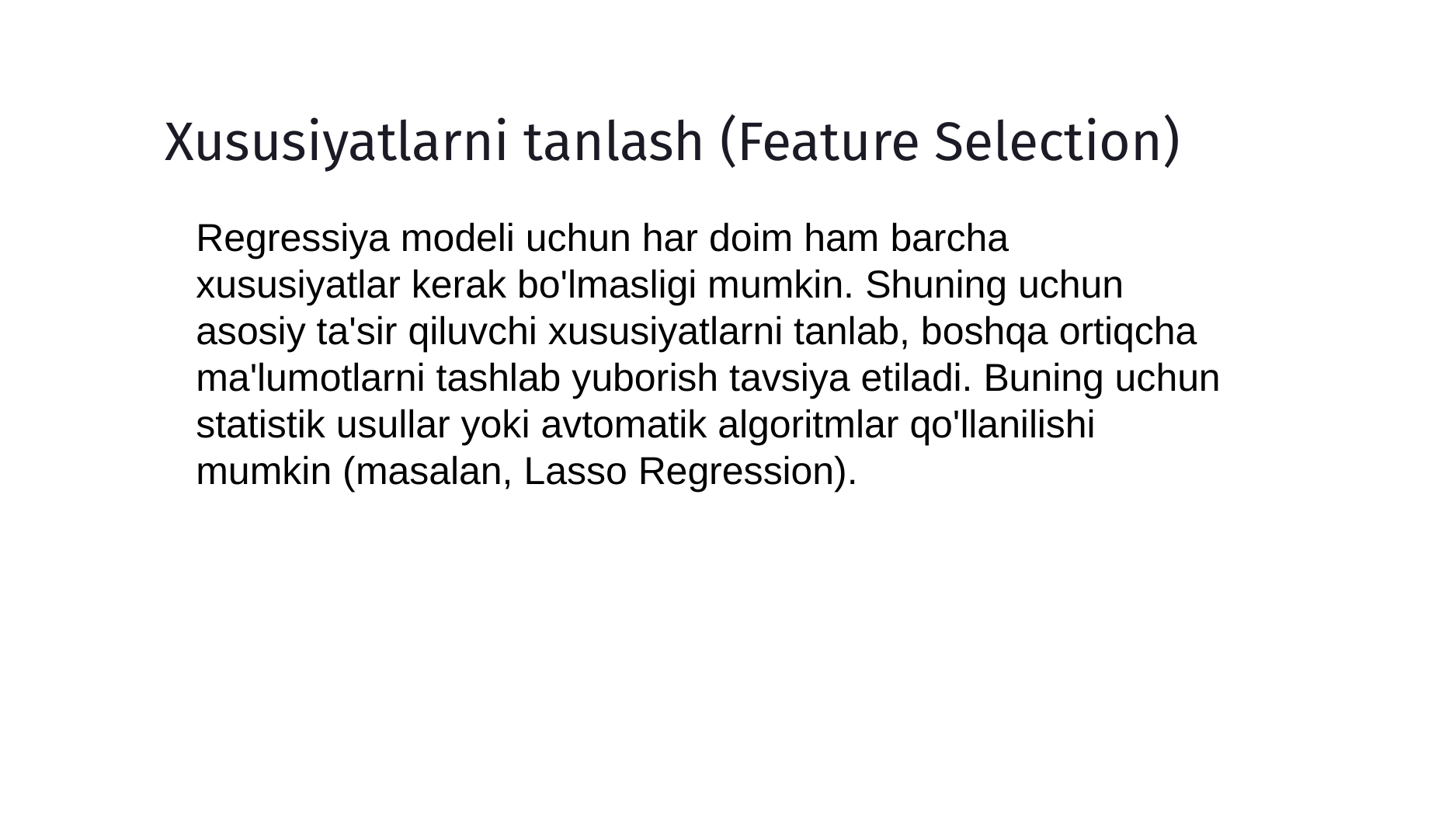

# Xususiyatlarni tanlash (Feature Selection)
Regressiya modeli uchun har doim ham barcha xususiyatlar kerak bo'lmasligi mumkin. Shuning uchun asosiy ta'sir qiluvchi xususiyatlarni tanlab, boshqa ortiqcha ma'lumotlarni tashlab yuborish tavsiya etiladi. Buning uchun statistik usullar yoki avtomatik algoritmlar qo'llanilishi mumkin (masalan, Lasso Regression).